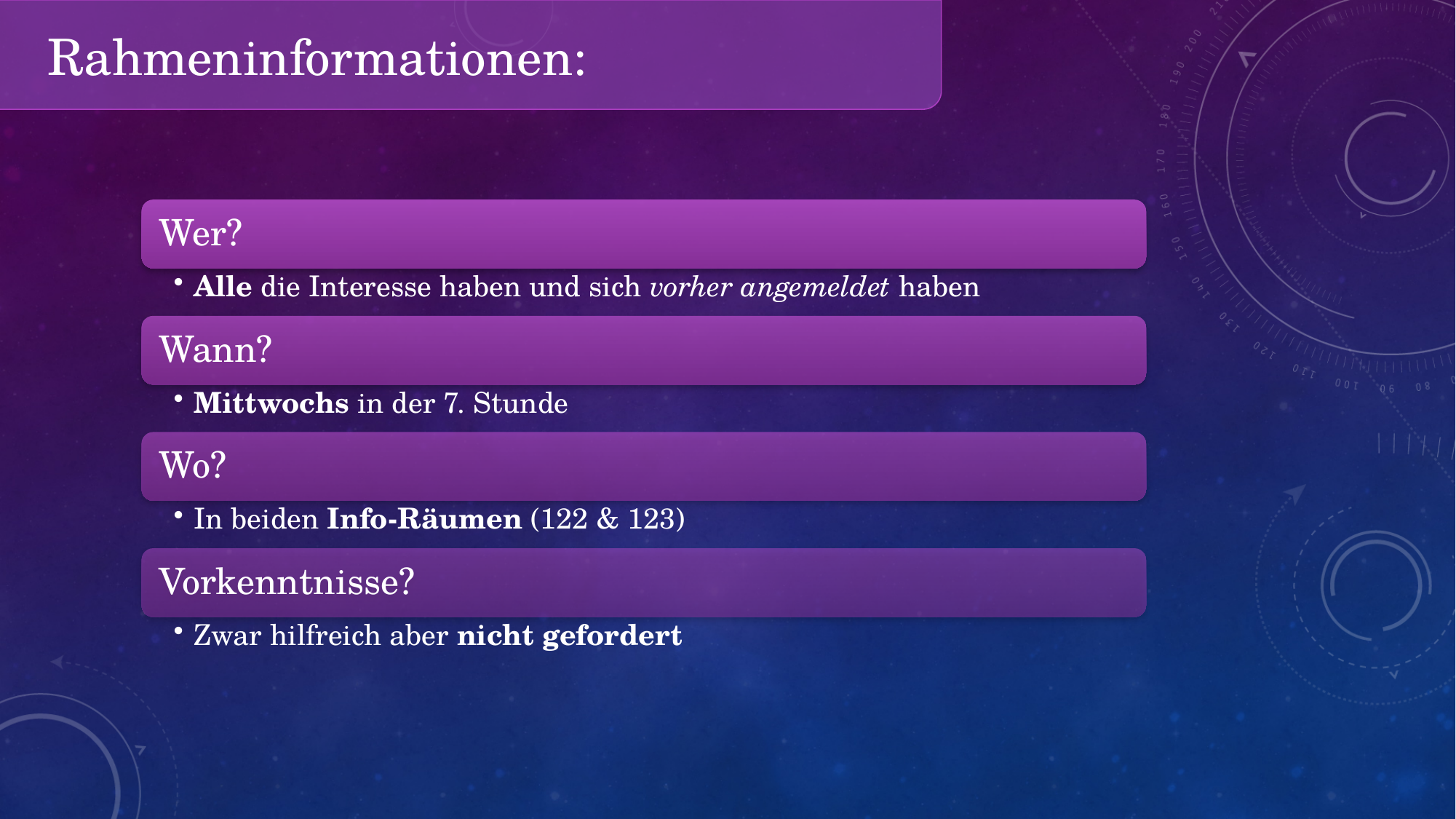

# Rahmeninformationen:
Wer?
Alle die Interesse haben und sich vorher angemeldet haben
Wann?
Mittwochs in der 7. Stunde
Wo?
In beiden Info-Räumen (122 & 123)
Vorkenntnisse?
Zwar hilfreich aber nicht gefordert